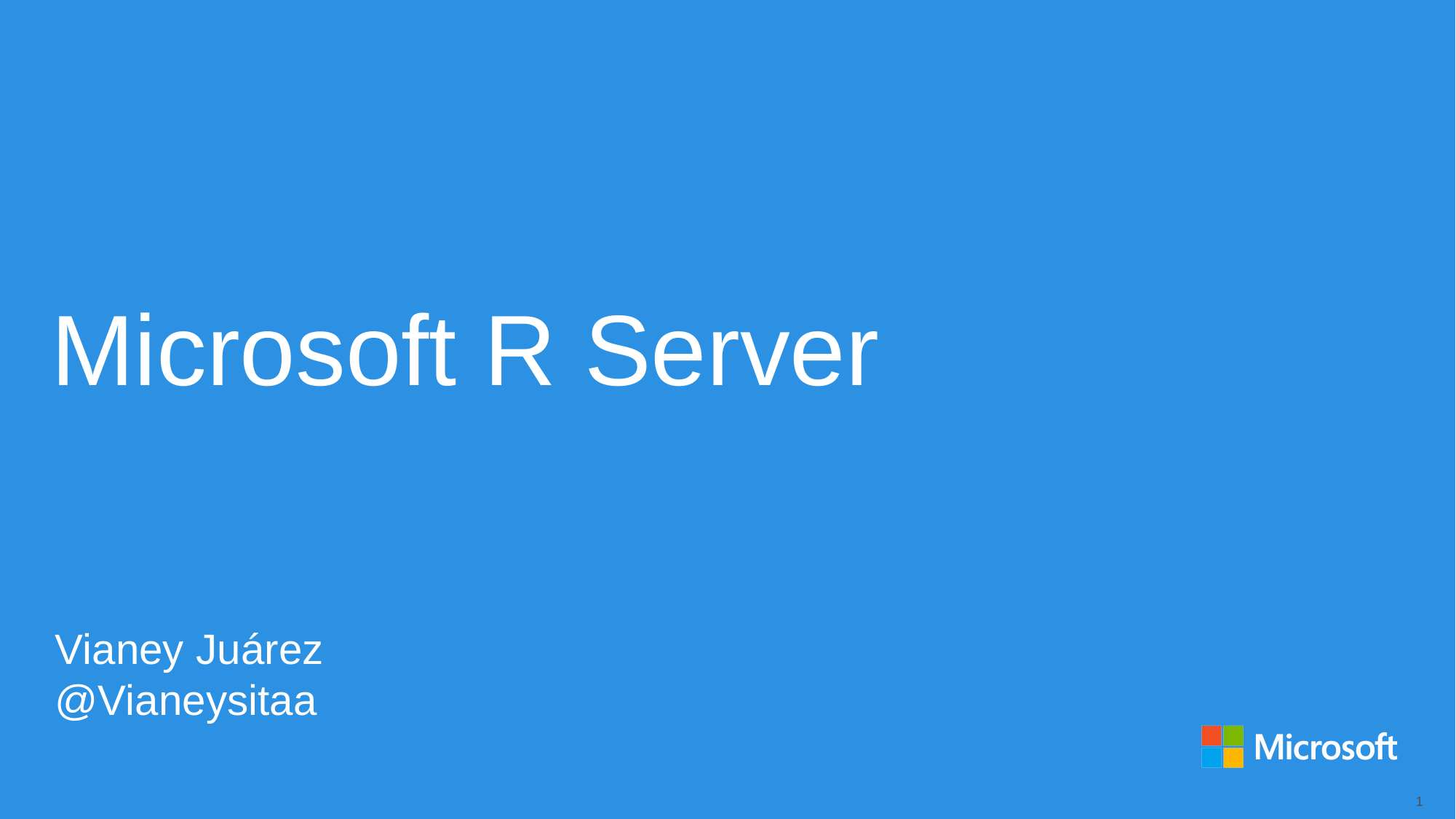

# Microsoft R Server
Vianey Juárez
@Vianeysitaa